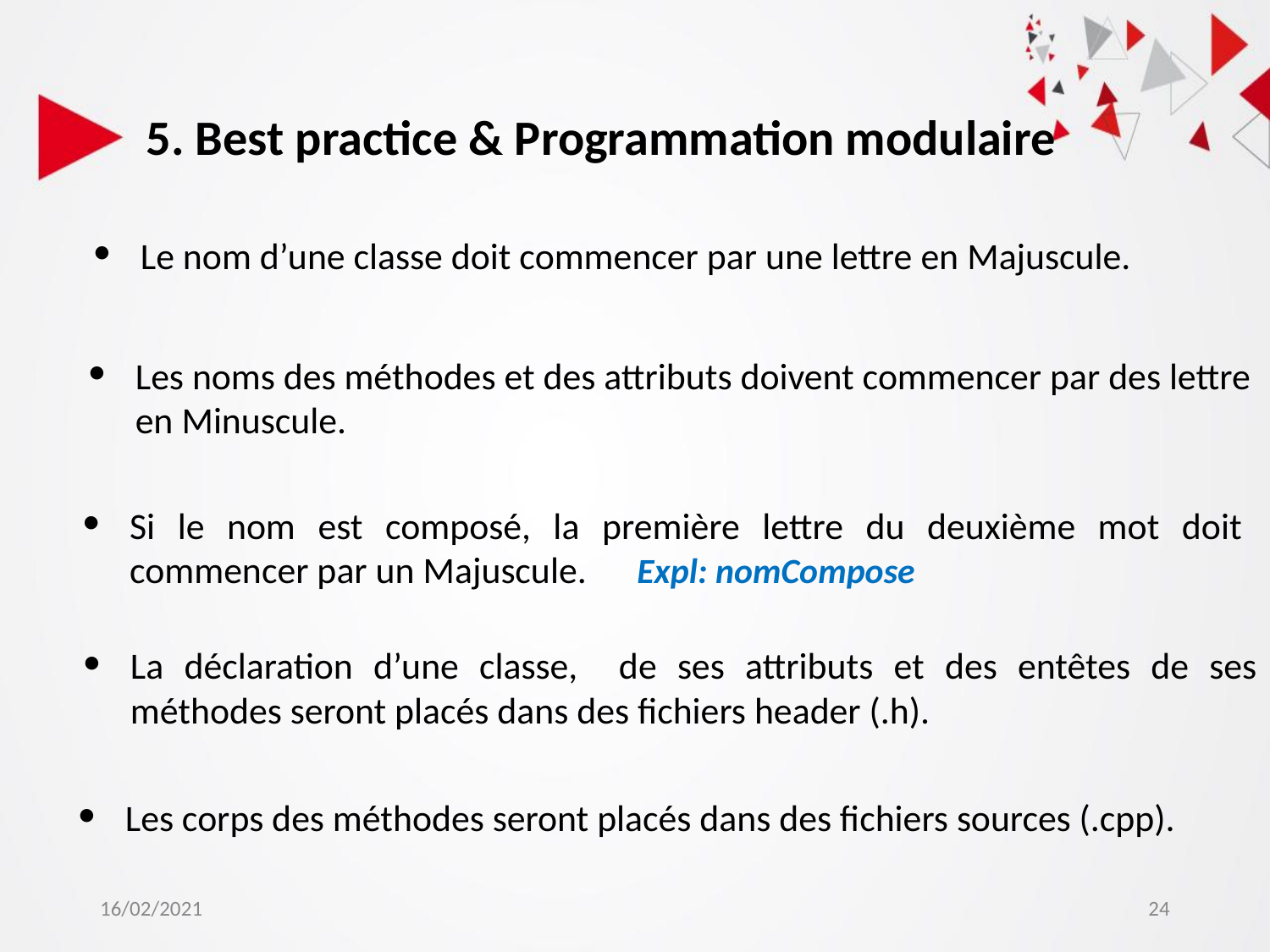

5. Best practice & Programmation modulaire
Le nom d’une classe doit commencer par une lettre en Majuscule.
Les noms des méthodes et des attributs doivent commencer par des lettre en Minuscule.
Si le nom est composé, la première lettre du deuxième mot doit commencer par un Majuscule.      Expl: nomCompose
La déclaration d’une classe,  de ses attributs et des entêtes de ses méthodes seront placés dans des fichiers header (.h).
Les corps des méthodes seront placés dans des fichiers sources (.cpp).
16/02/2021
24